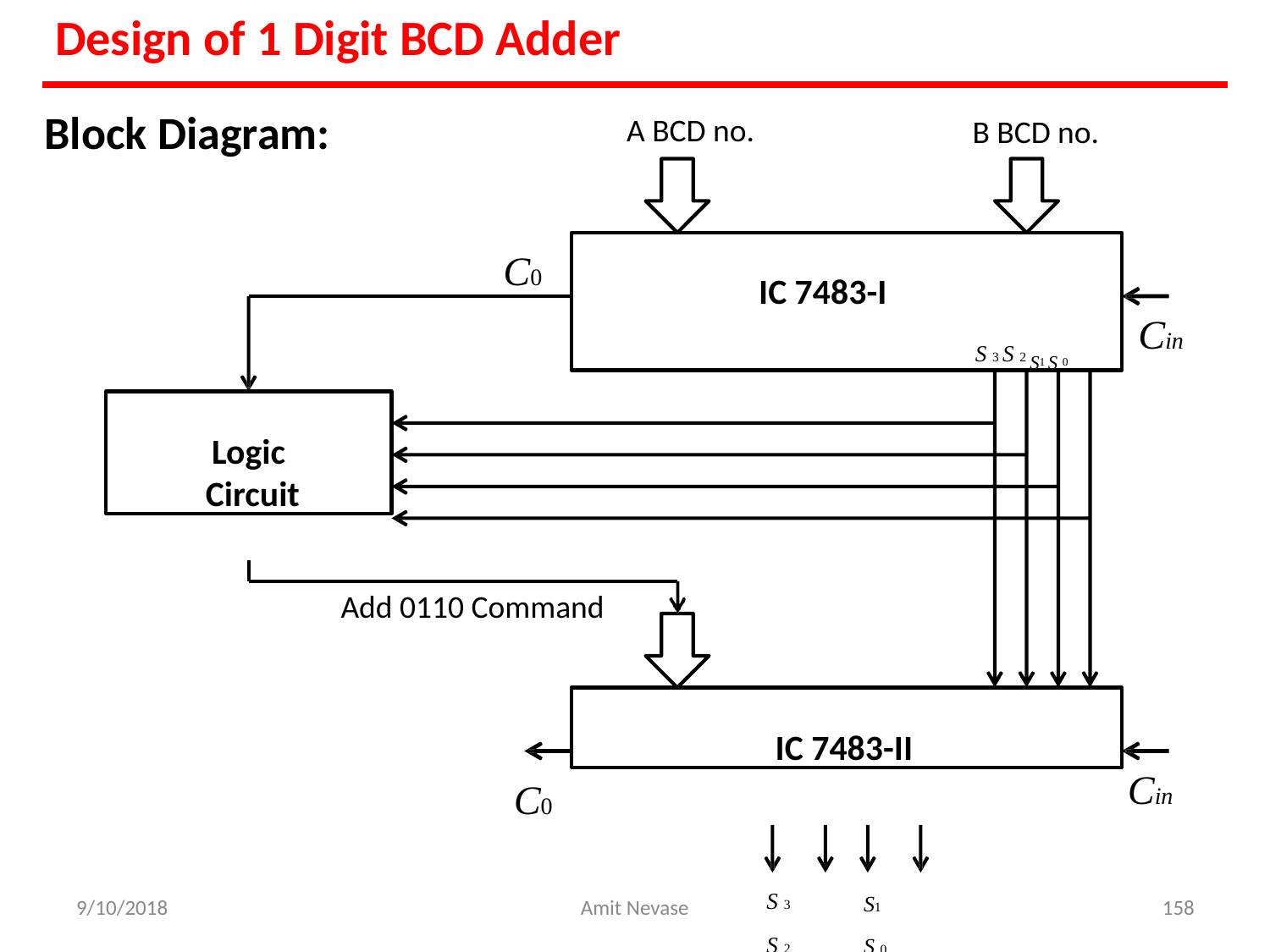

# Design of 1 Digit BCD Adder

Block Diagram:
A BCD no.
B BCD no.

C0
IC 7483-I

Cin
S 3 S 2 S1 S 0

Logic
Circuit
Add 0110 Command

IC 7483-II

Cin
C0

S 3	S 2
S1	S 0
9/10/2018
Amit Nevase
158